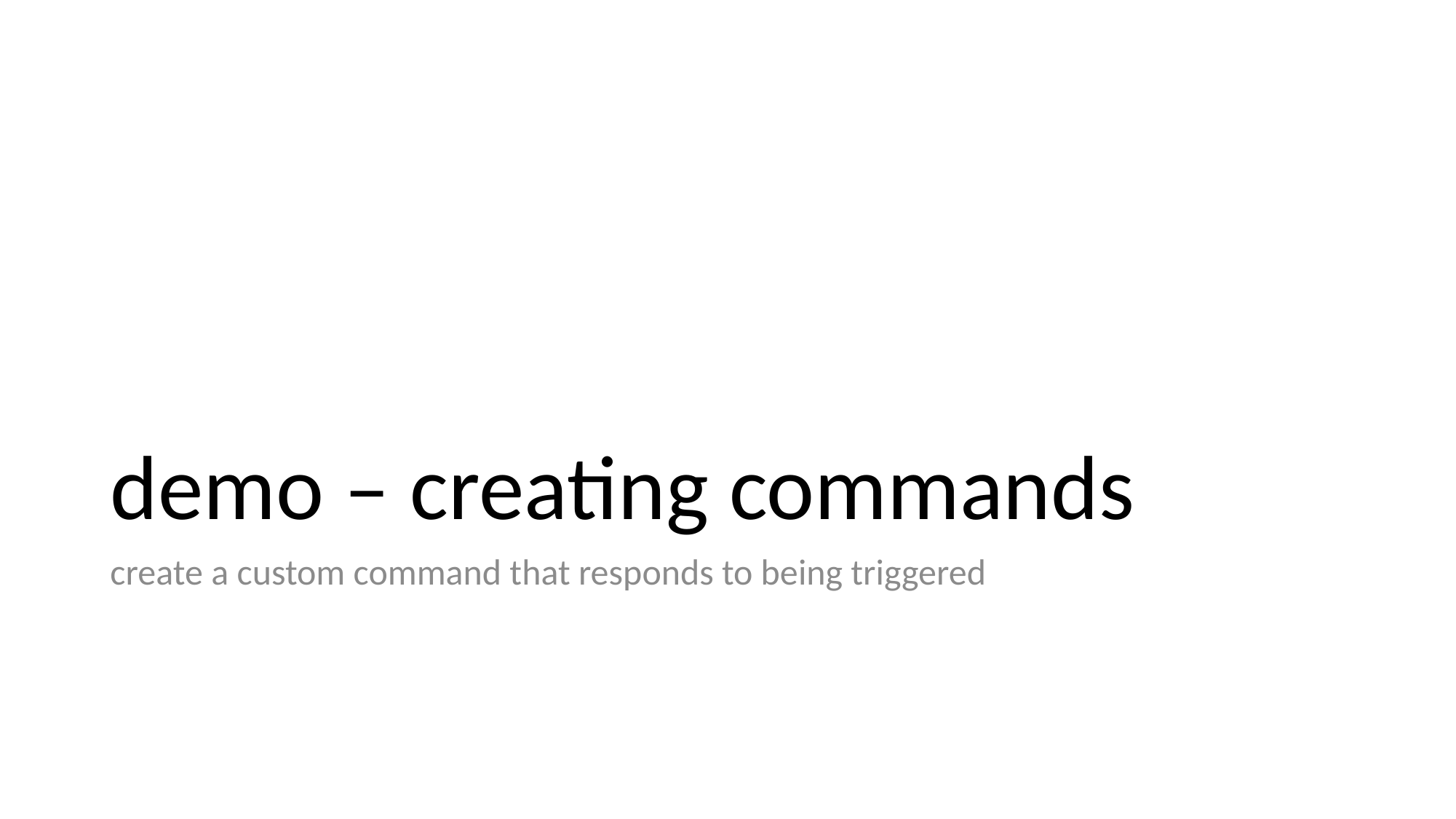

# demo – creating commands
create a custom command that responds to being triggered